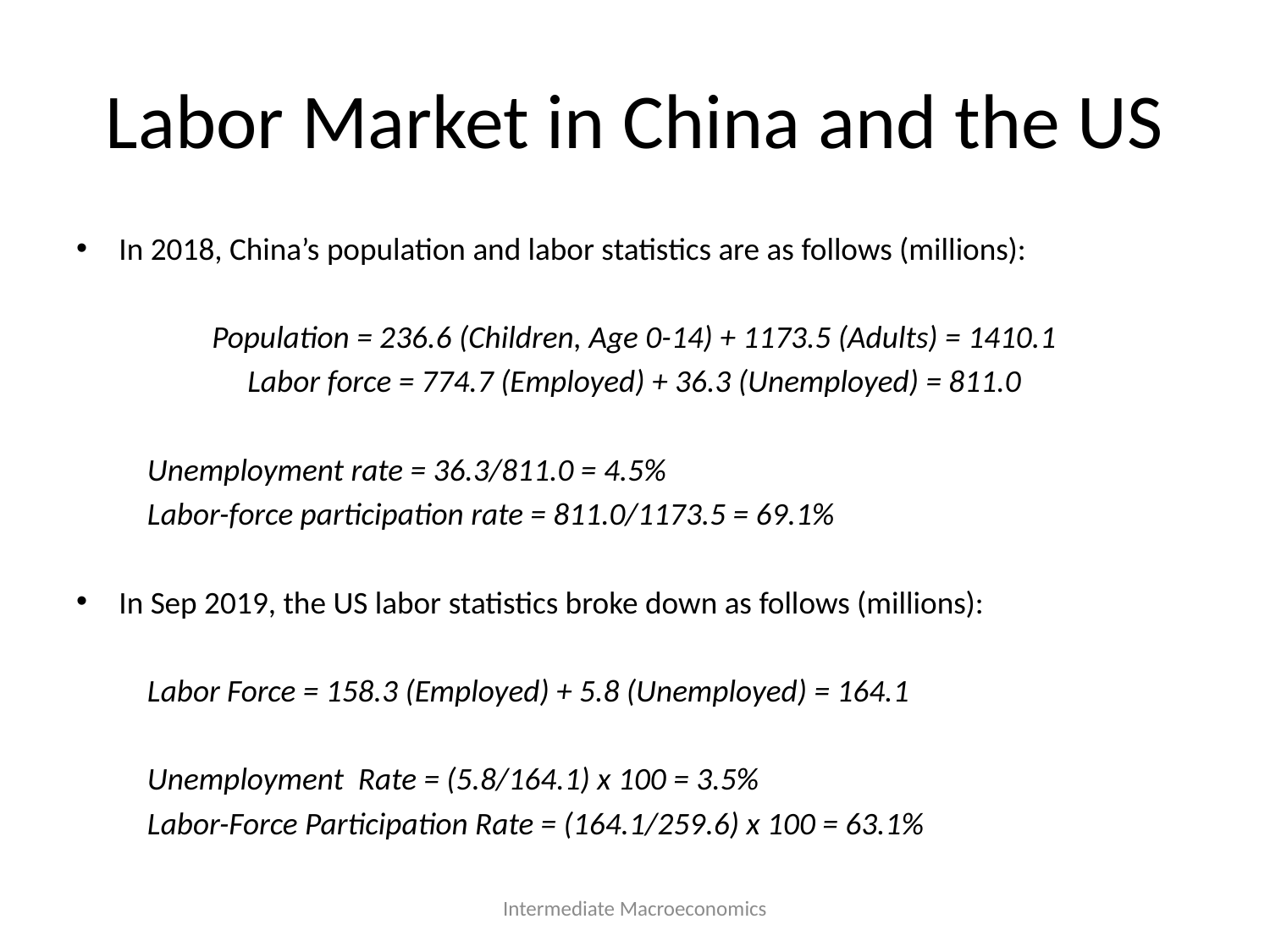

# Labor Market in China and the US
In 2018, China’s population and labor statistics are as follows (millions):

Population = 236.6 (Children, Age 0-14) + 1173.5 (Adults) = 1410.1
Labor force = 774.7 (Employed) + 36.3 (Unemployed) = 811.0

	Unemployment rate = 36.3/811.0 = 4.5%
	Labor-force participation rate = 811.0/1173.5 = 69.1%

In Sep 2019, the US labor statistics broke down as follows (millions):

	Labor Force = 158.3 (Employed) + 5.8 (Unemployed) = 164.1

	Unemployment  Rate = (5.8/164.1) x 100 = 3.5%
	Labor-Force Participation Rate = (164.1/259.6) x 100 = 63.1%

Intermediate Macroeconomics